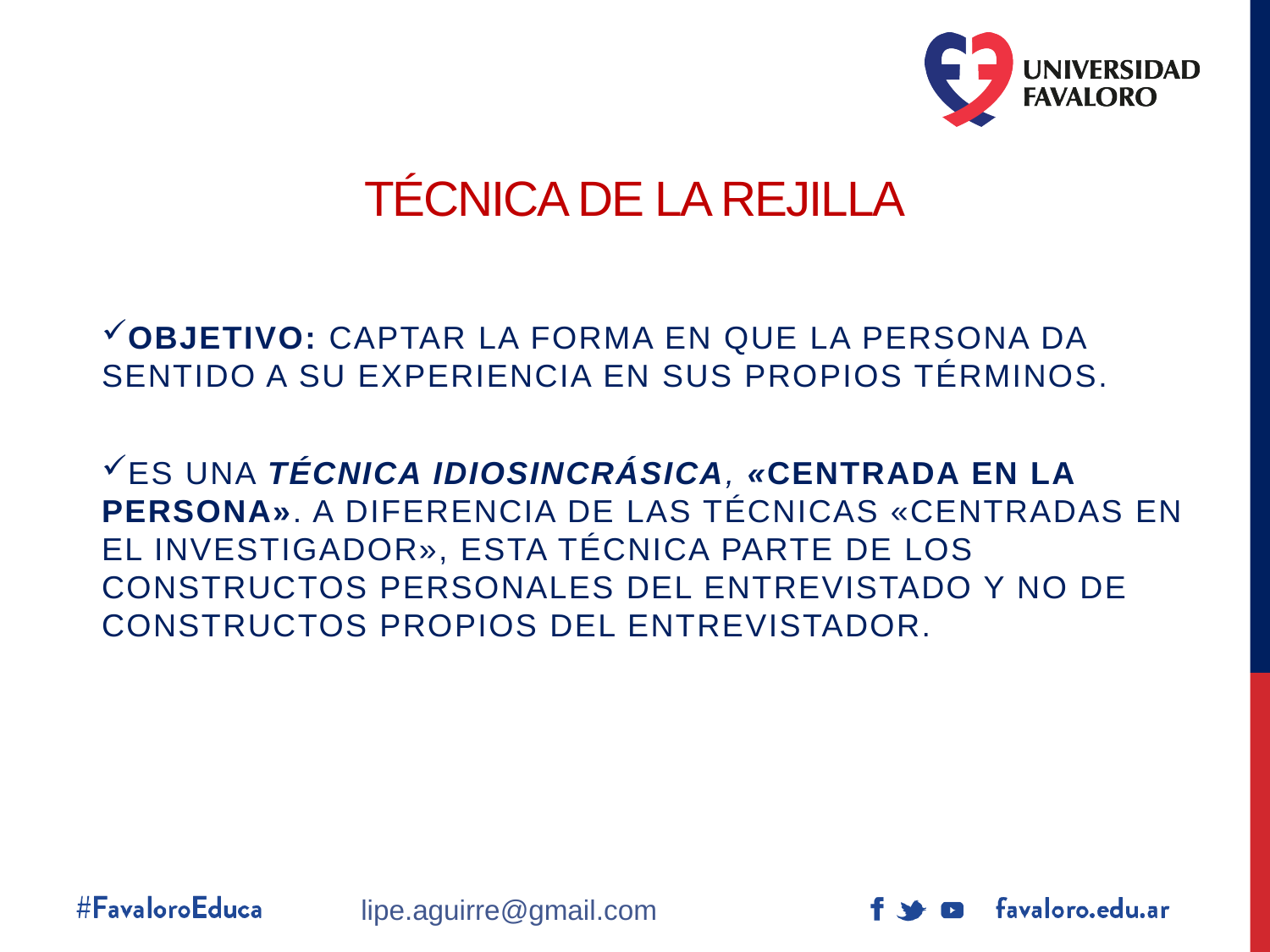

# Técnica de la rejilla
Objetivo: captar la forma en que la persona da sentido a su experiencia en sus propios términos.

Es una técnica idiosincrásica, «centrada en la persona». A diferencia de las técnicas «centradas en el investigador», esta técnica parte de los constructos personales del entrevistado y no de constructos propios del entrevistador.

lipe.aguirre@gmail.com